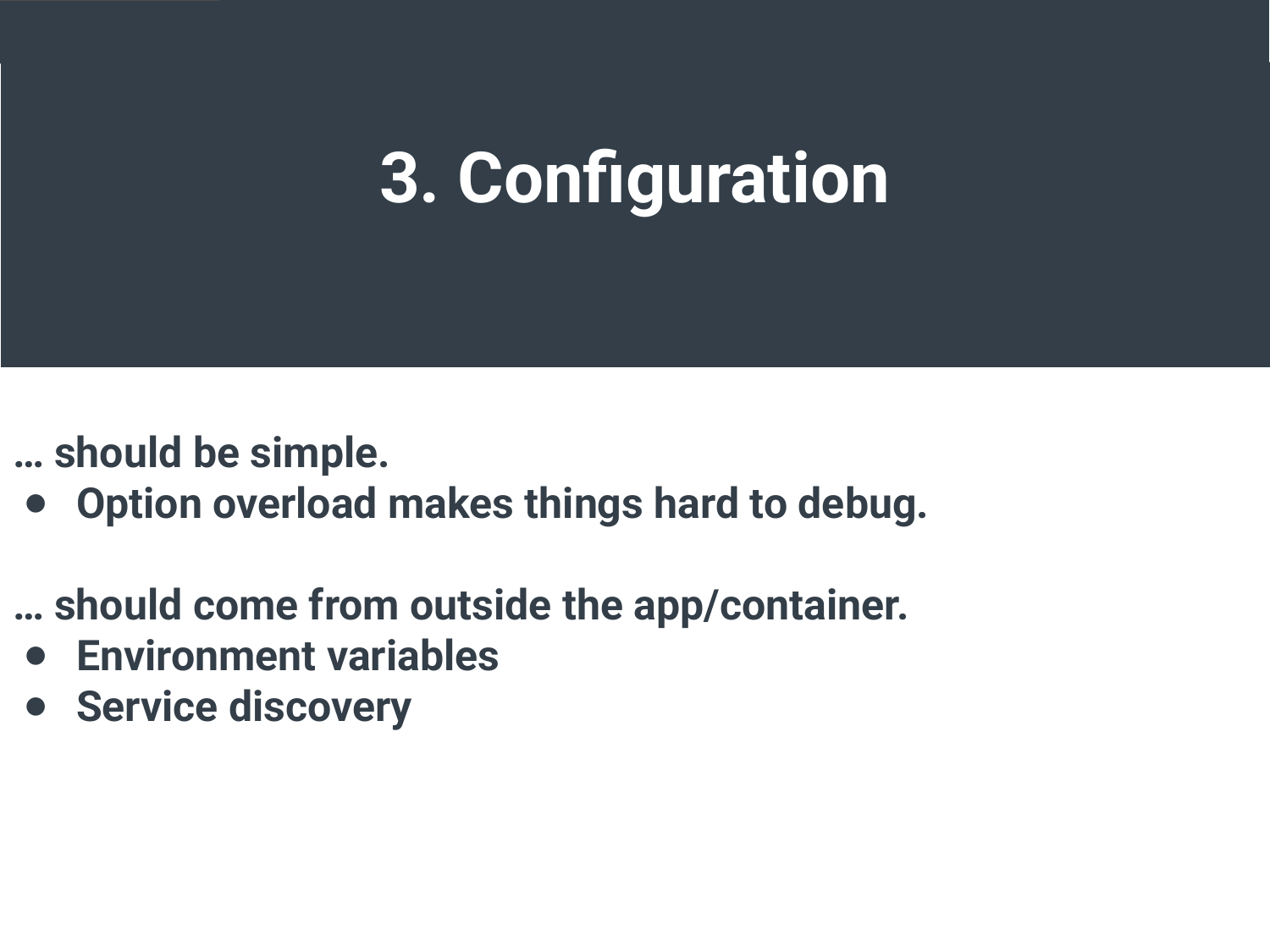

3. Configuration
… should be simple.
Option overload makes things hard to debug.

… should come from outside the app/container.
Environment variables
Service discovery